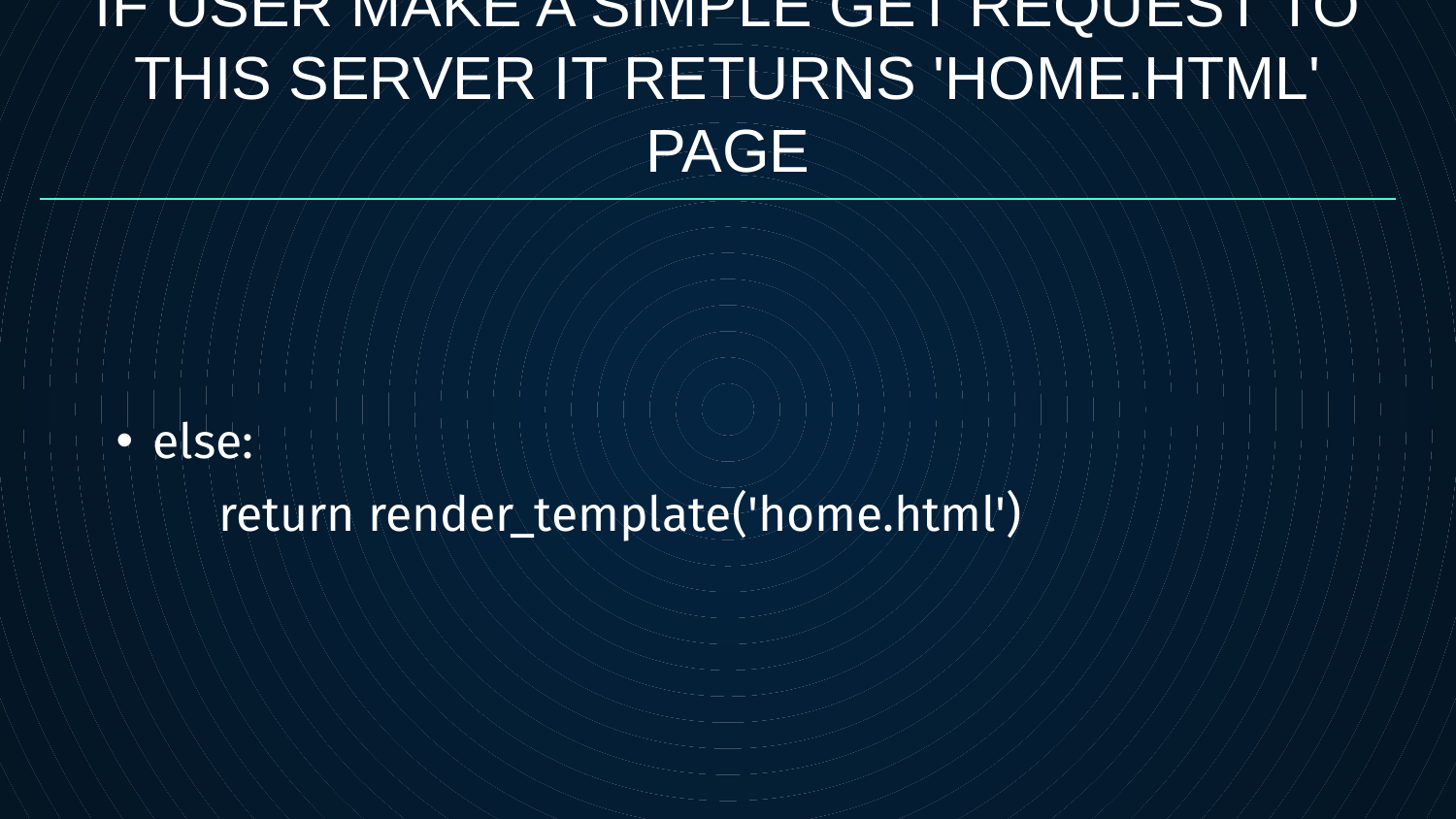

# IF USER MAKE A SIMPLE GET REQUEST TO THIS SERVER IT RETURNS 'HOME.HTML' PAGE
else:
        return render_template('home.html')